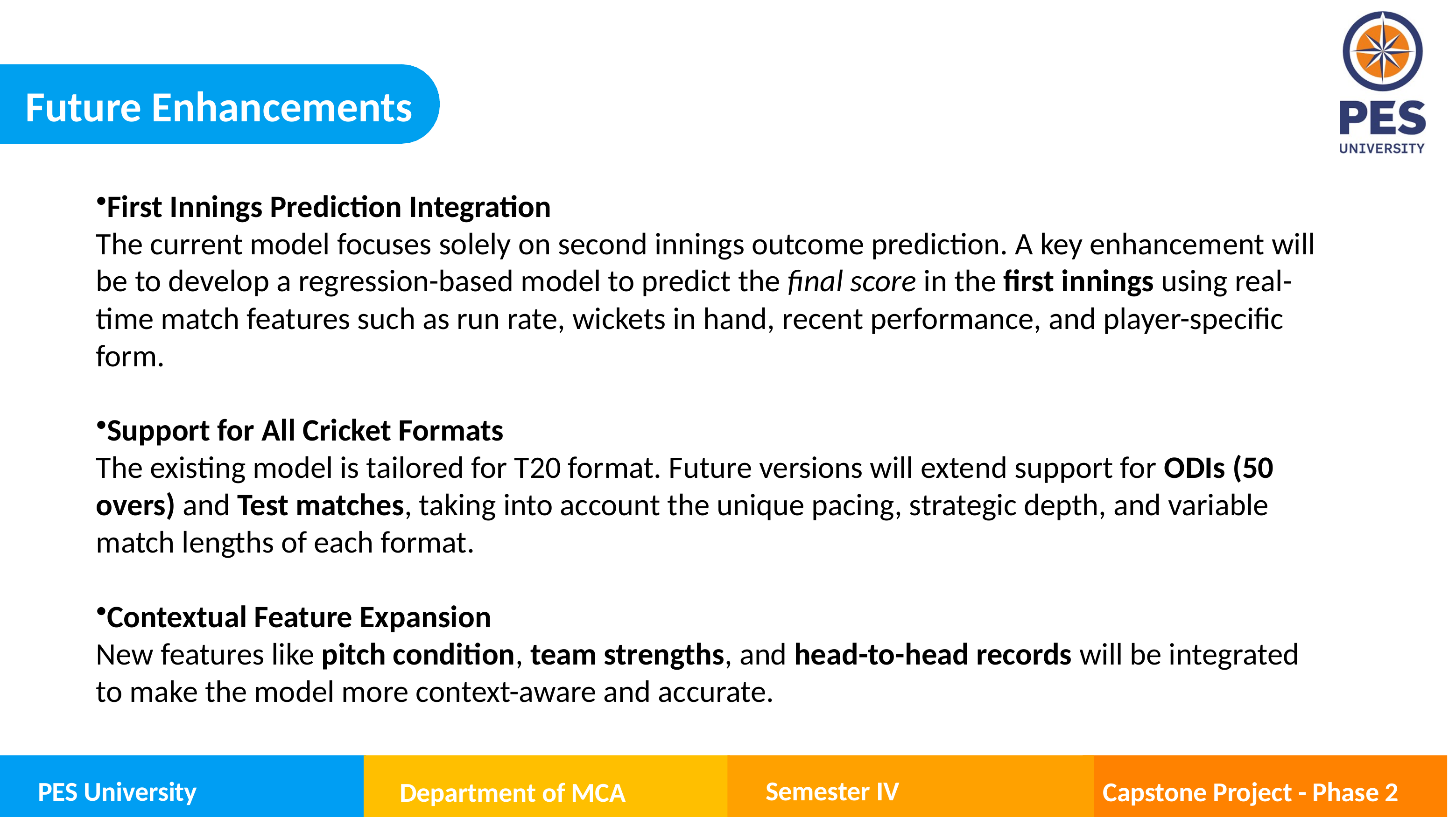

Future Enhancements

First Innings Prediction Integration
The current model focuses solely on second innings outcome prediction. A key enhancement will be to develop a regression-based model to predict the final score in the first innings using real-time match features such as run rate, wickets in hand, recent performance, and player-specific form.

Support for All Cricket Formats
The existing model is tailored for T20 format. Future versions will extend support for ODIs (50 overs) and Test matches, taking into account the unique pacing, strategic depth, and variable match lengths of each format.

Contextual Feature Expansion
New features like pitch condition, team strengths, and head-to-head records will be integrated to make the model more context-aware and accurate.